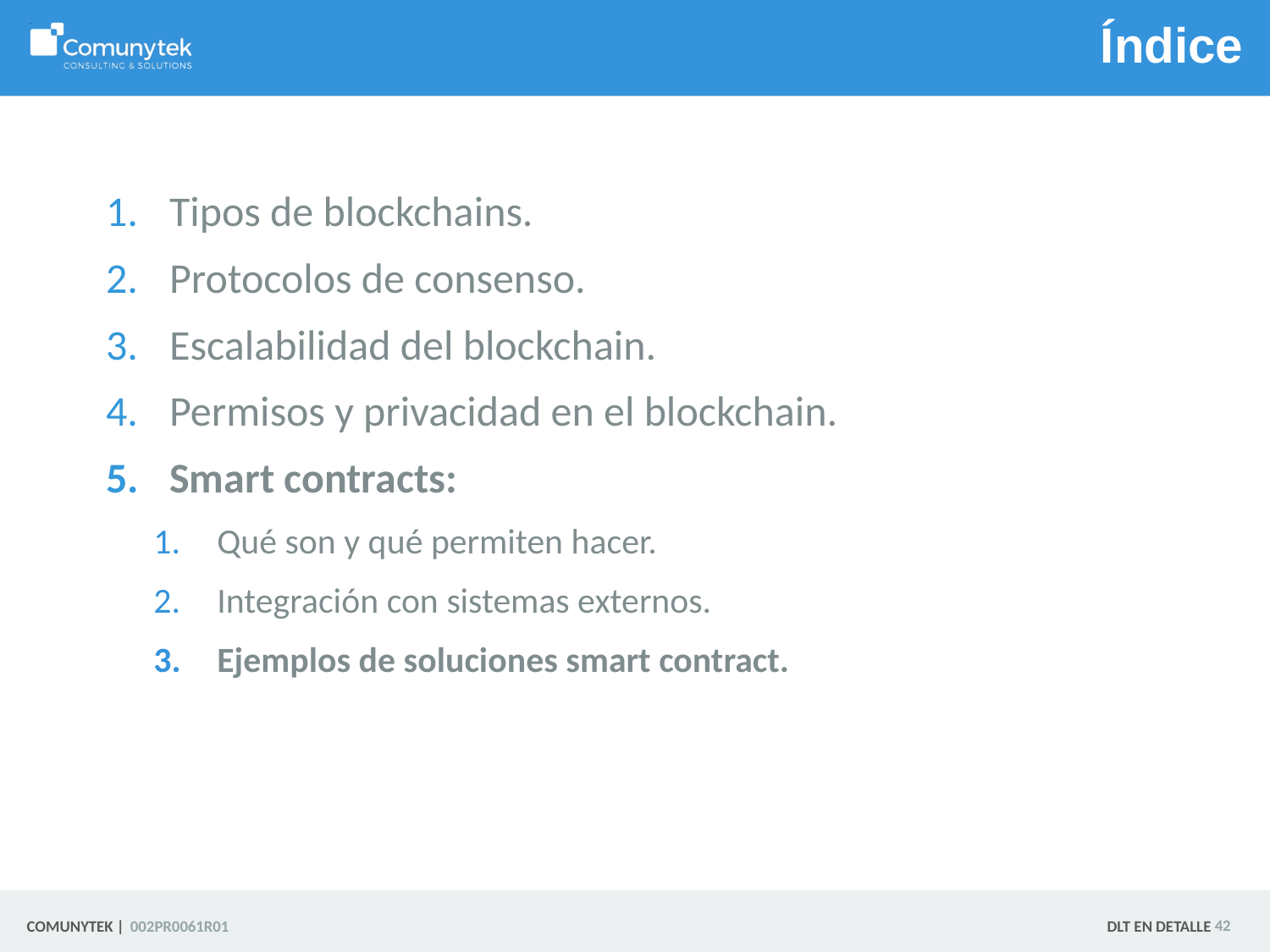

# Índice
Tipos de blockchains.
Protocolos de consenso.
Escalabilidad del blockchain.
Permisos y privacidad en el blockchain.
Smart contracts:
Qué son y qué permiten hacer.
Integración con sistemas externos.
Ejemplos de soluciones smart contract.

 42